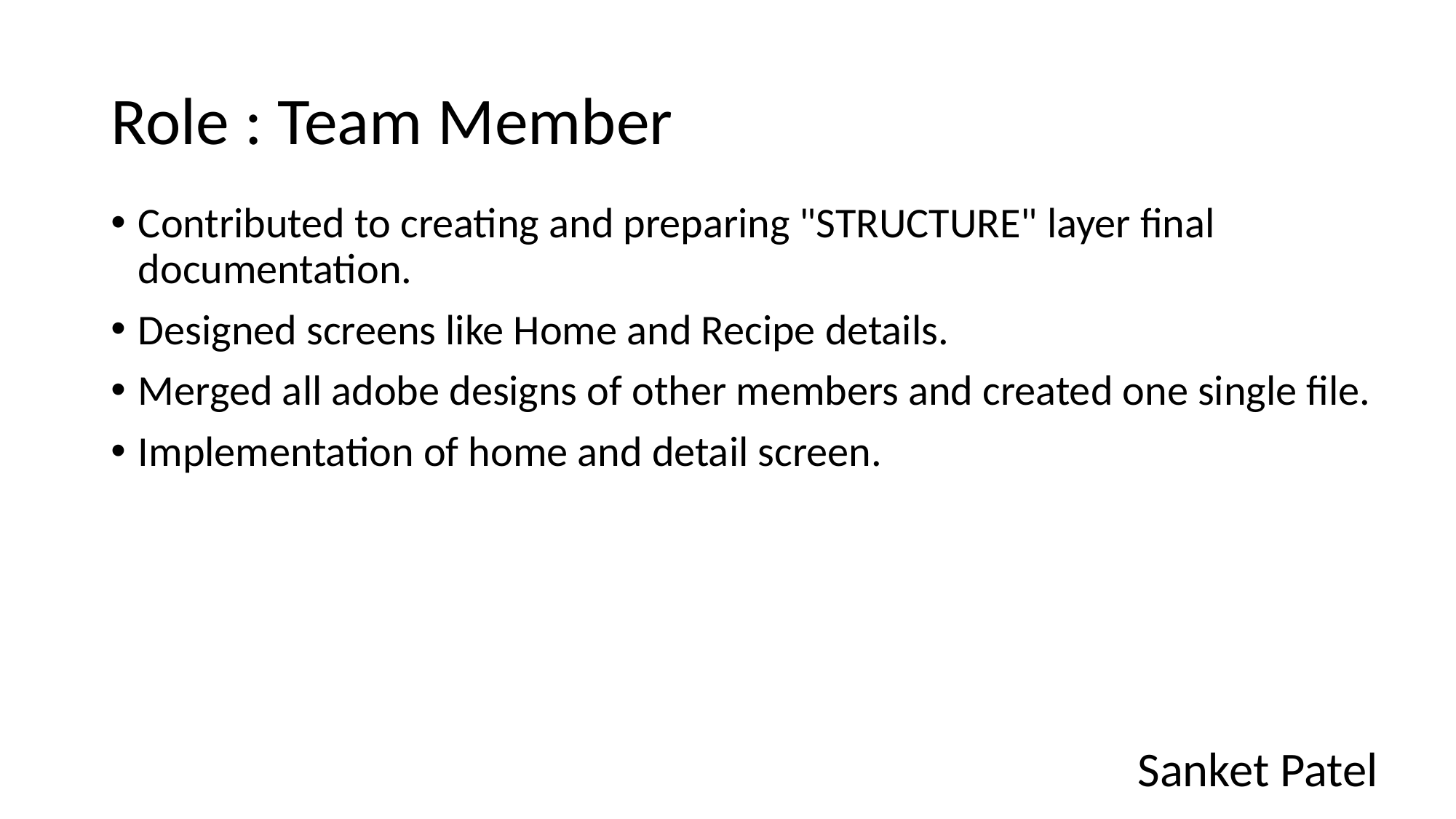

# Role : Team Member
Contributed to creating and preparing "STRUCTURE" layer final documentation.
Designed screens like Home and Recipe details.
Merged all adobe designs of other members and created one single file.
Implementation of home and detail screen.
Sanket Patel